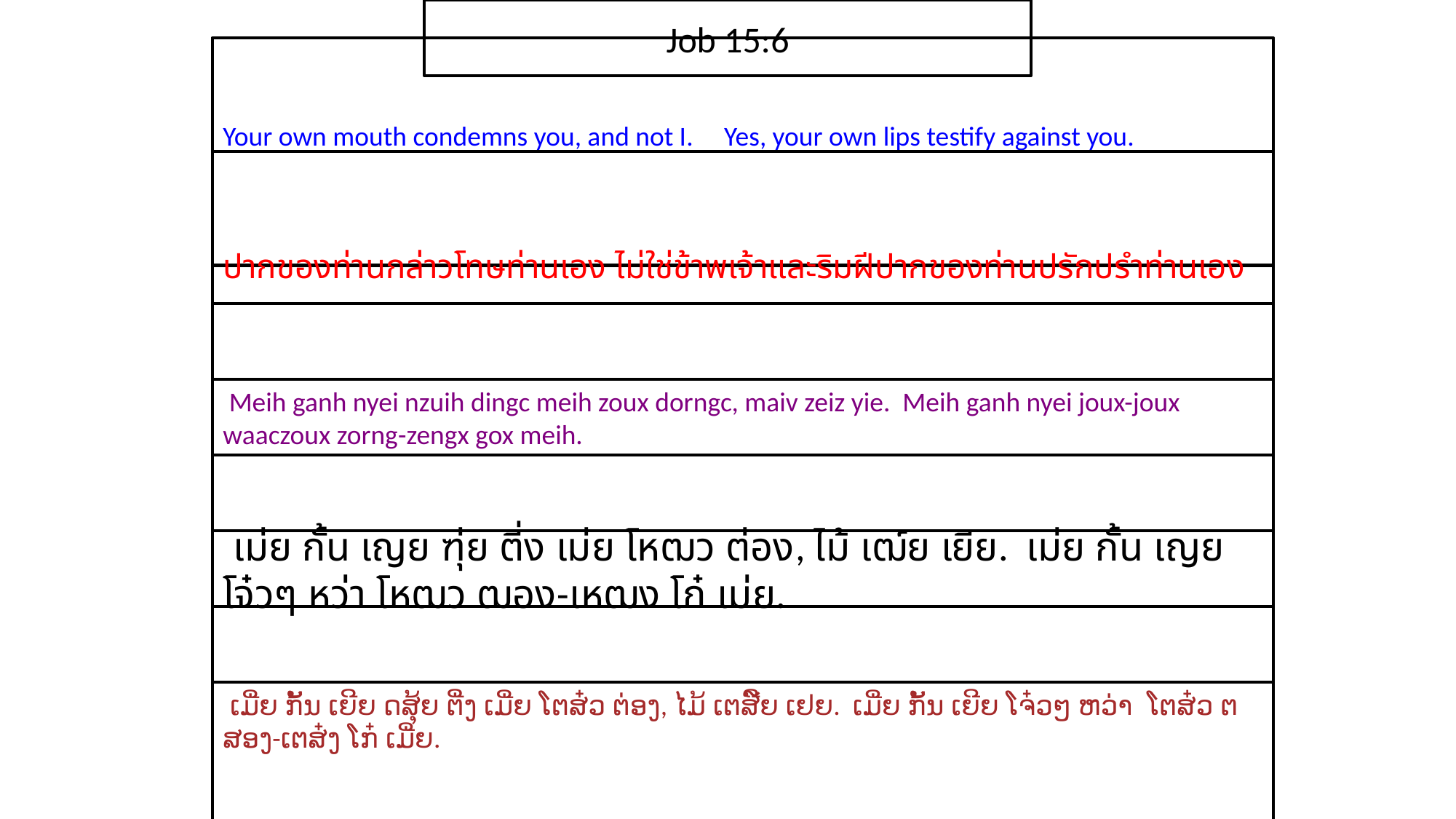

Job 15:6
Your own mouth condemns you, and not I.     Yes, your own lips testify against you.
ปาก​ของ​ท่าน​กล่าวโทษ​ท่าน​เอง ไม่ใช่​ข้าพเจ้าและ​ริม​ฝีปาก​ของ​ท่าน​ปรักปรำ​ท่าน​เอง
 Meih ganh nyei nzuih dingc meih zoux dorngc, maiv zeiz yie.  Meih ganh nyei joux-joux waaczoux zorng-zengx gox meih.
 เม่ย กั้น เญย ฑุ่ย ตี่ง เม่ย โหฒว ต่อง, ไม้ เฒ์ย เยีย.  เม่ย กั้น เญย โจ๋วๆ หว่า โหฒว ฒอง-เหฒง โก๋ เม่ย.
 ເມີ່ຍ ກັ້ນ ເຍີຍ ດສຸ້ຍ ຕີ່ງ ເມີ່ຍ ໂຕສ໋ວ ຕ່ອງ, ໄມ້ ເຕສີ໌ຍ ເຢຍ.  ເມີ່ຍ ກັ້ນ ເຍີຍ ໂຈ໋ວໆ ຫວ່າ  ໂຕສ໋ວ ຕສອງ-ເຕສ໋ງ ໂກ໋ ເມີ່ຍ.